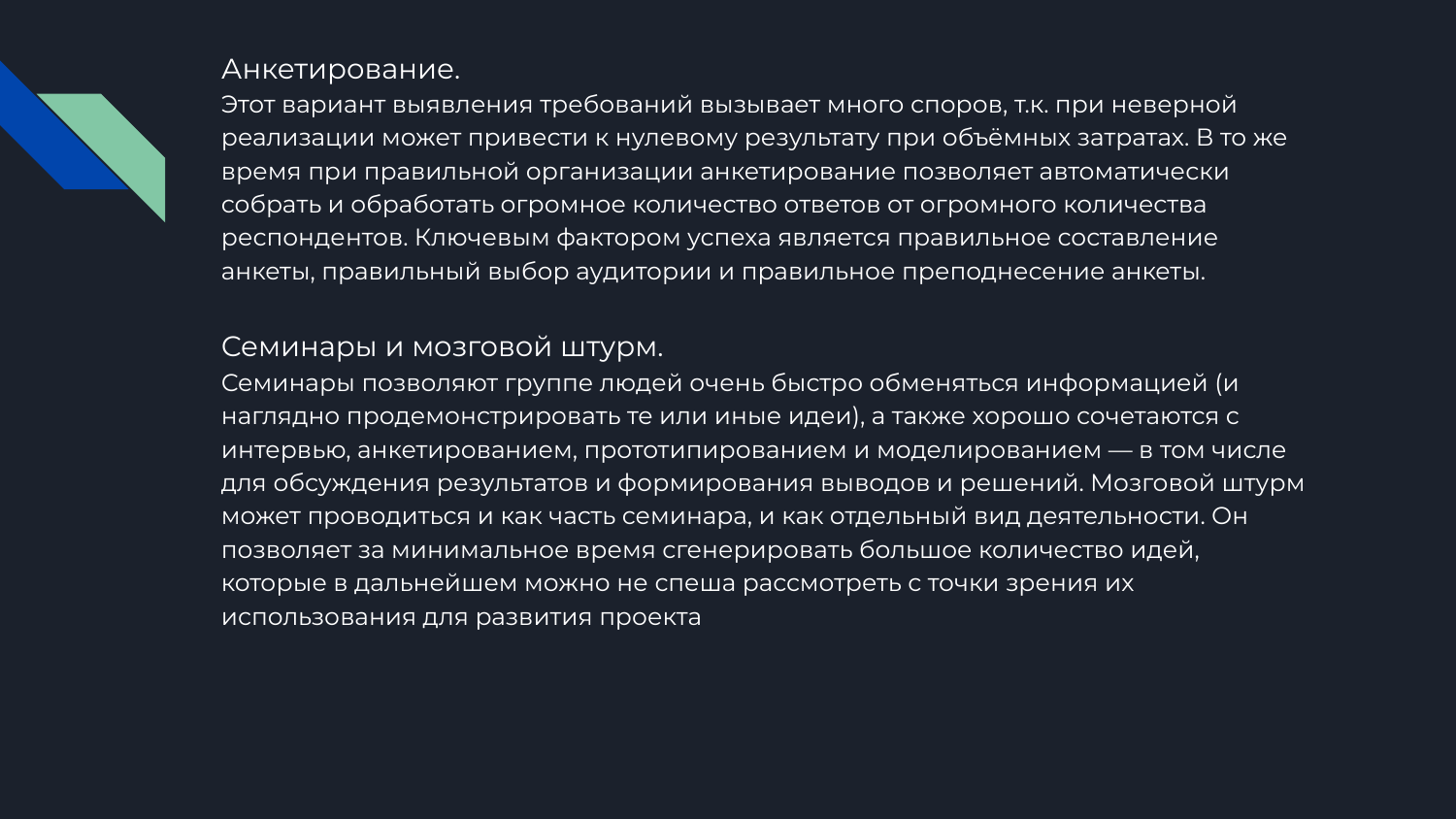

Анкетирование.
Этот вариант выявления требований вызывает много споров, т.к. при неверной реализации может привести к нулевому результату при объёмных затратах. В то же время при правильной организации анкетирование позволяет автоматически собрать и обработать огромное количество ответов от огромного количества респондентов. Ключевым фактором успеха является правильное составление анкеты, правильный выбор аудитории и правильное преподнесение анкеты.

Семинары и мозговой штурм.
Семинары позволяют группе людей очень быстро обменяться информацией (и наглядно продемонстрировать те или иные идеи), а также хорошо сочетаются с интервью, анкетированием, прототипированием и моделированием — в том числе для обсуждения результатов и формирования выводов и решений. Мозговой штурм может проводиться и как часть семинара, и как отдельный вид деятельности. Он позволяет за минимальное время сгенерировать большое количество идей, которые в дальнейшем можно не спеша рассмотреть с точки зрения их использования для развития проекта